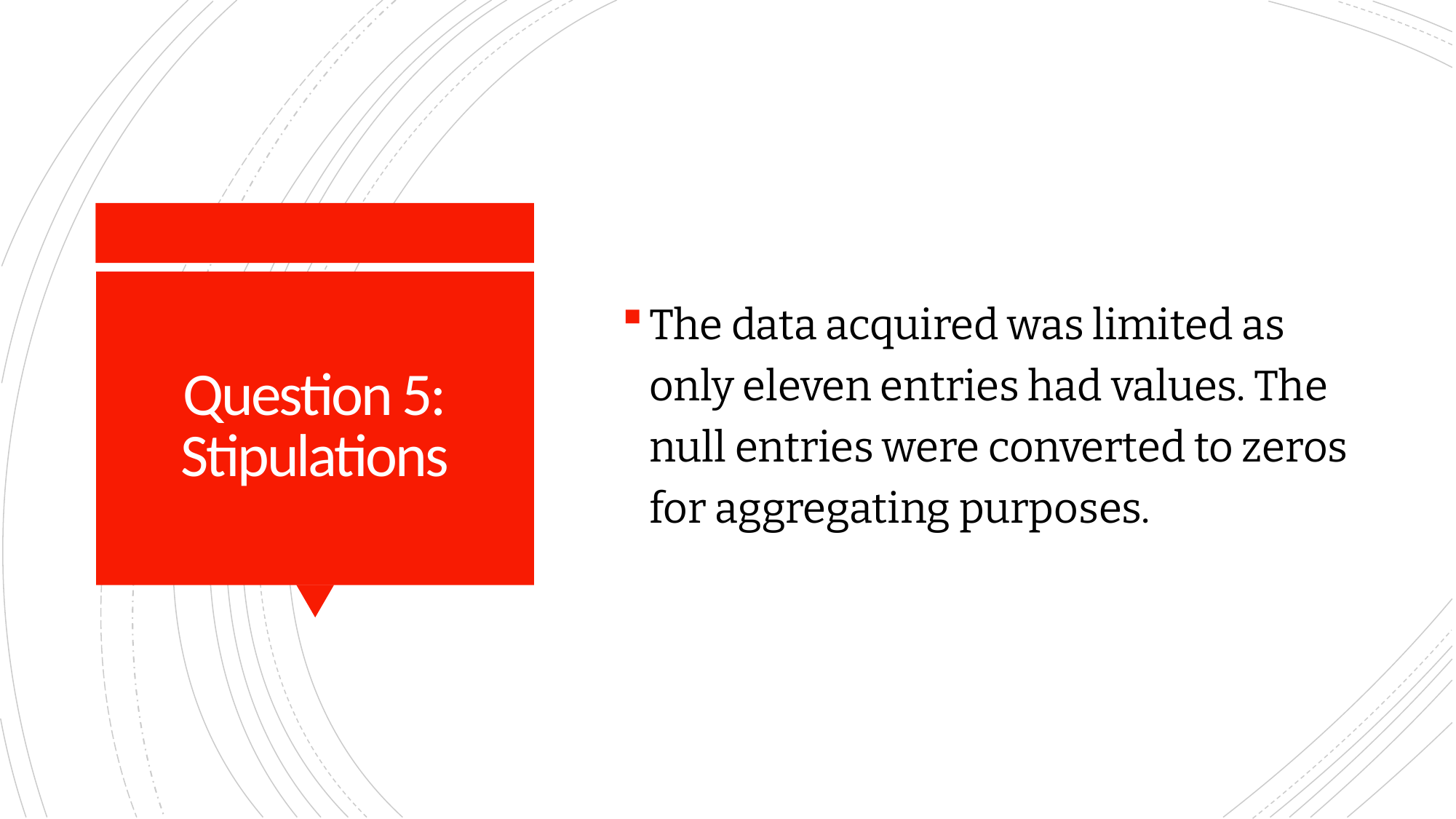

The data acquired was limited as only eleven entries had values. The null entries were converted to zeros for aggregating purposes.
# Question 5: Stipulations